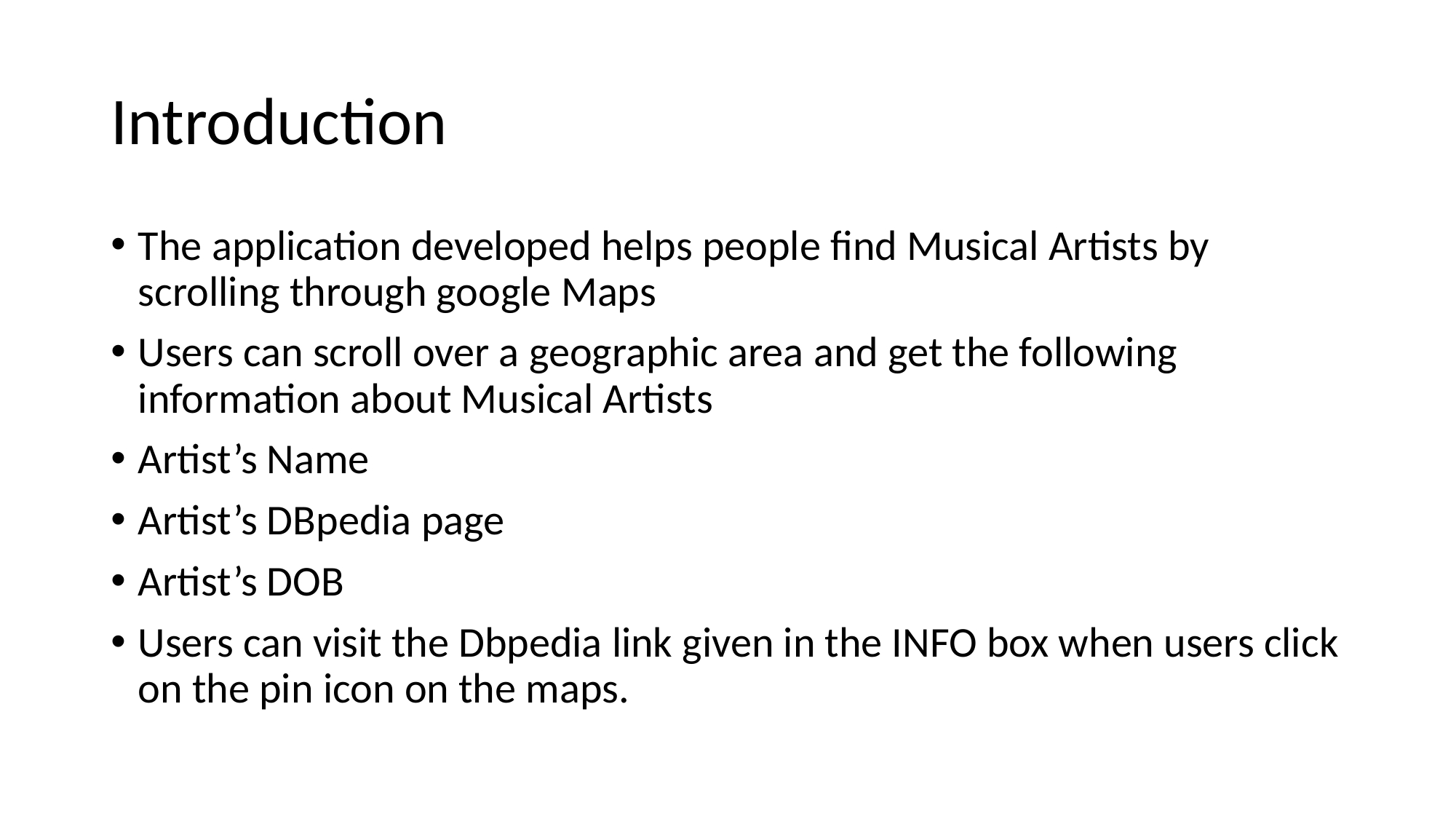

# Introduction
The application developed helps people find Musical Artists by scrolling through google Maps
Users can scroll over a geographic area and get the following information about Musical Artists
Artist’s Name
Artist’s DBpedia page
Artist’s DOB
Users can visit the Dbpedia link given in the INFO box when users click on the pin icon on the maps.